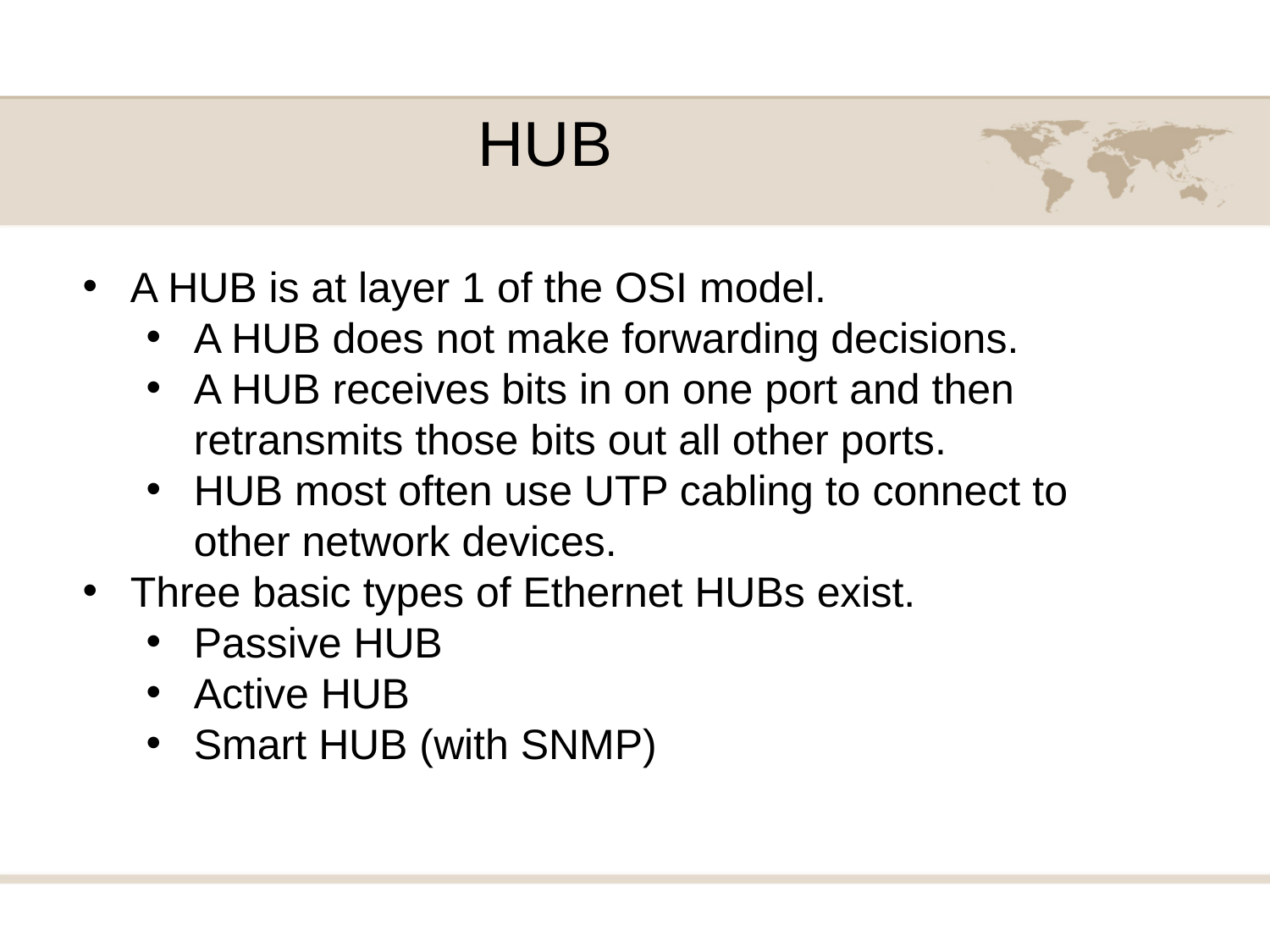

HUB
A HUB is at layer 1 of the OSI model.
A HUB does not make forwarding decisions.
A HUB receives bits in on one port and then retransmits those bits out all other ports.
HUB most often use UTP cabling to connect to other network devices.
Three basic types of Ethernet HUBs exist.
Passive HUB
Active HUB
Smart HUB (with SNMP)